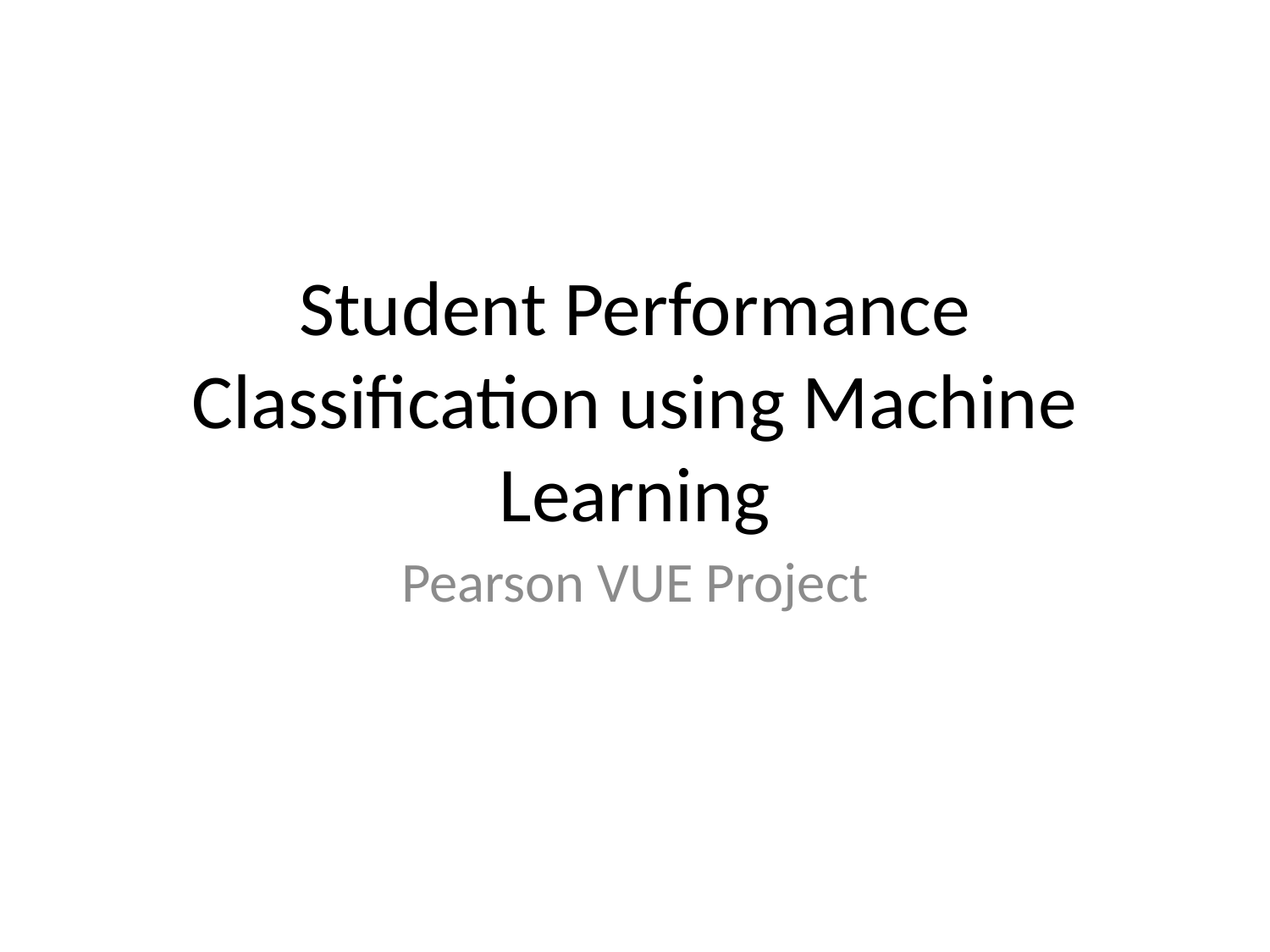

# Student Performance Classification using Machine Learning
Pearson VUE Project